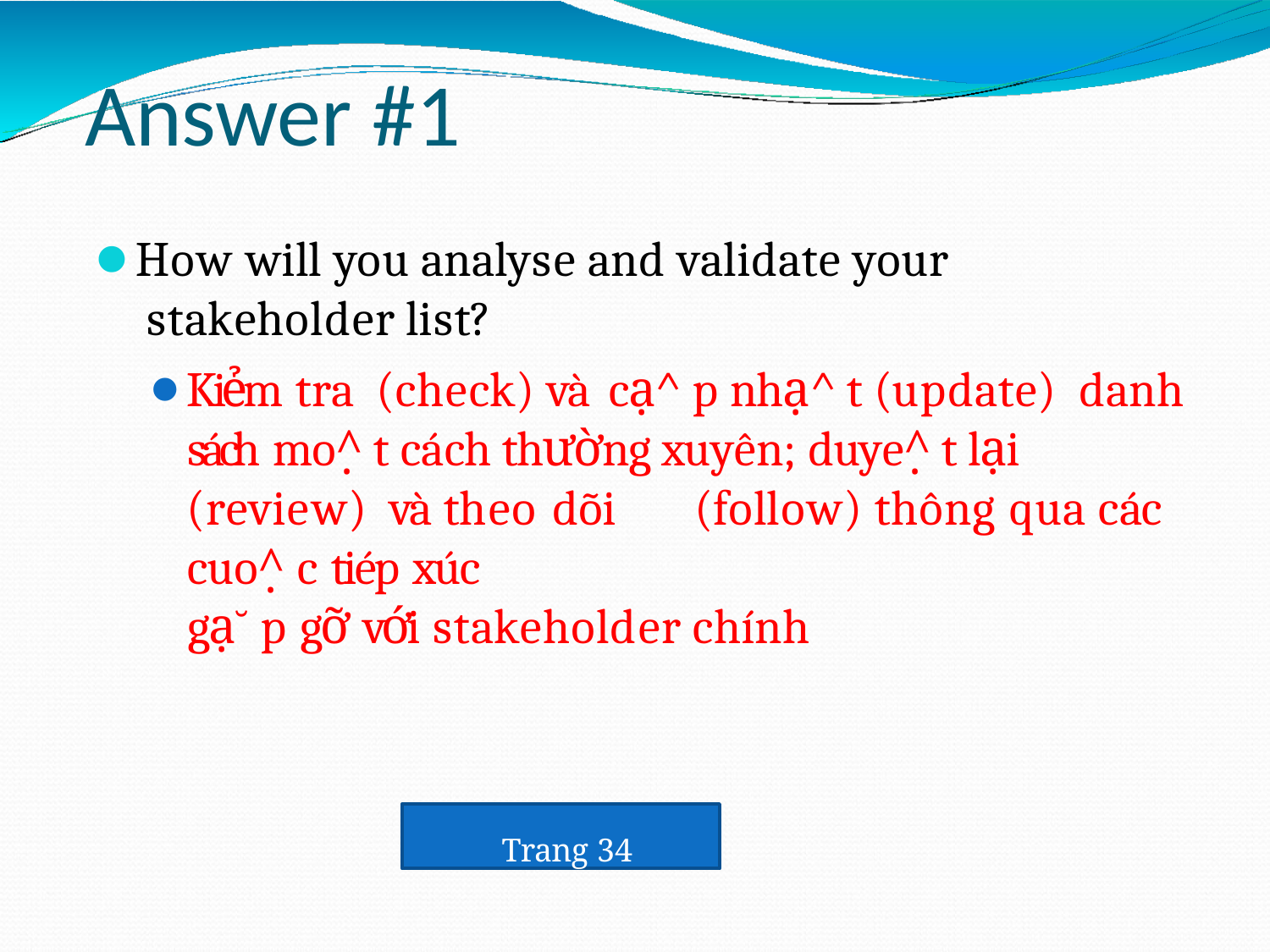

# Answer #1
How will you analyse and validate your  stakeholder list?
Kiẻm tra (check) và cạ^ p nhạ^ t (update) danh  sách mo^̣ t cách thường xuyên; duye^̣ t lại (review)  và theo dõi	(follow) thông qua các cuo^̣ c tiép xúc
gạ˘ p gỡ với stakeholder chính
Trang 34